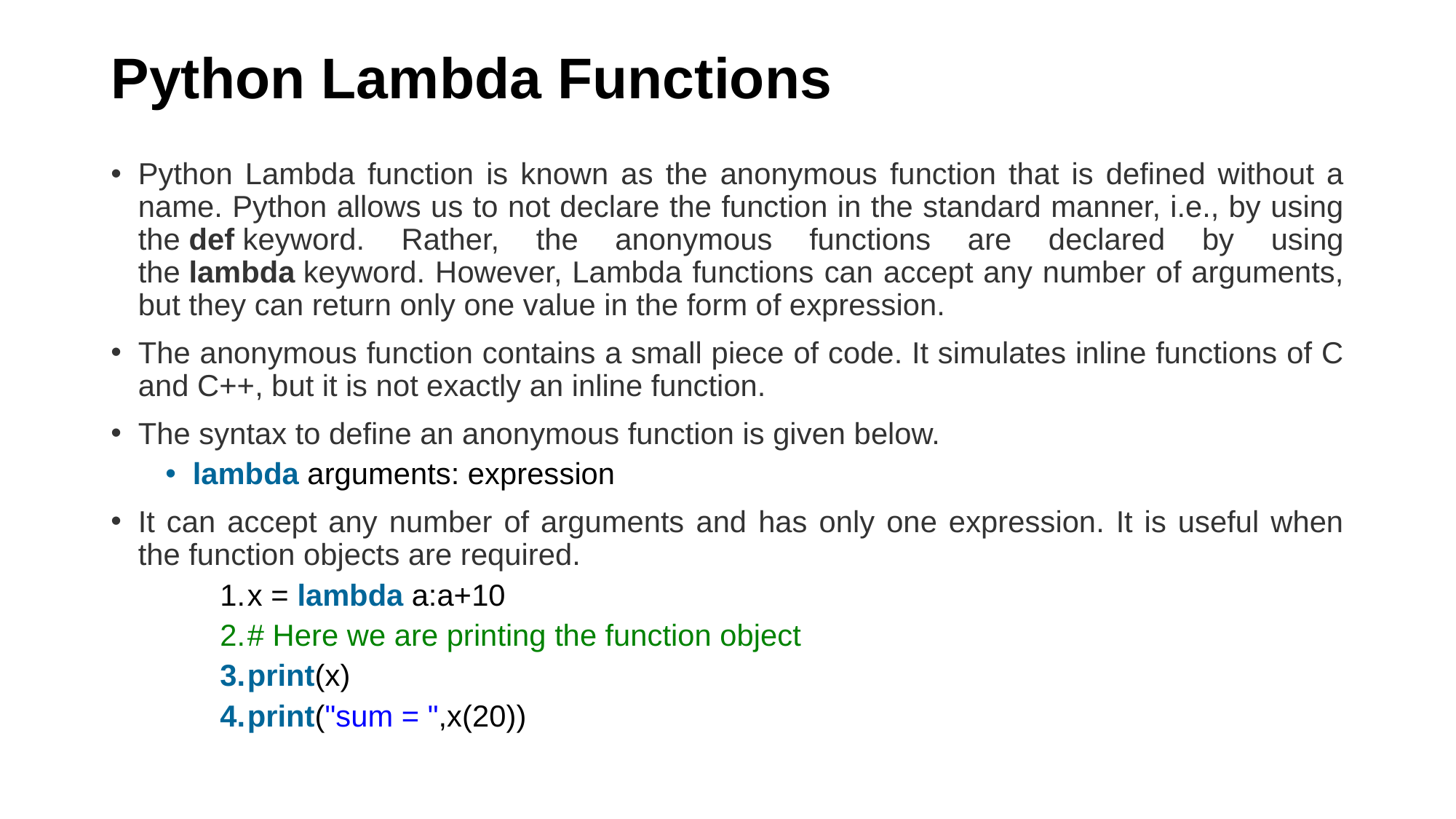

# Python Lambda Functions
Python Lambda function is known as the anonymous function that is defined without a name. Python allows us to not declare the function in the standard manner, i.e., by using the def keyword. Rather, the anonymous functions are declared by using the lambda keyword. However, Lambda functions can accept any number of arguments, but they can return only one value in the form of expression.
The anonymous function contains a small piece of code. It simulates inline functions of C and C++, but it is not exactly an inline function.
The syntax to define an anonymous function is given below.
lambda arguments: expression
It can accept any number of arguments and has only one expression. It is useful when the function objects are required.
x = lambda a:a+10
# Here we are printing the function object
print(x)
print("sum = ",x(20))